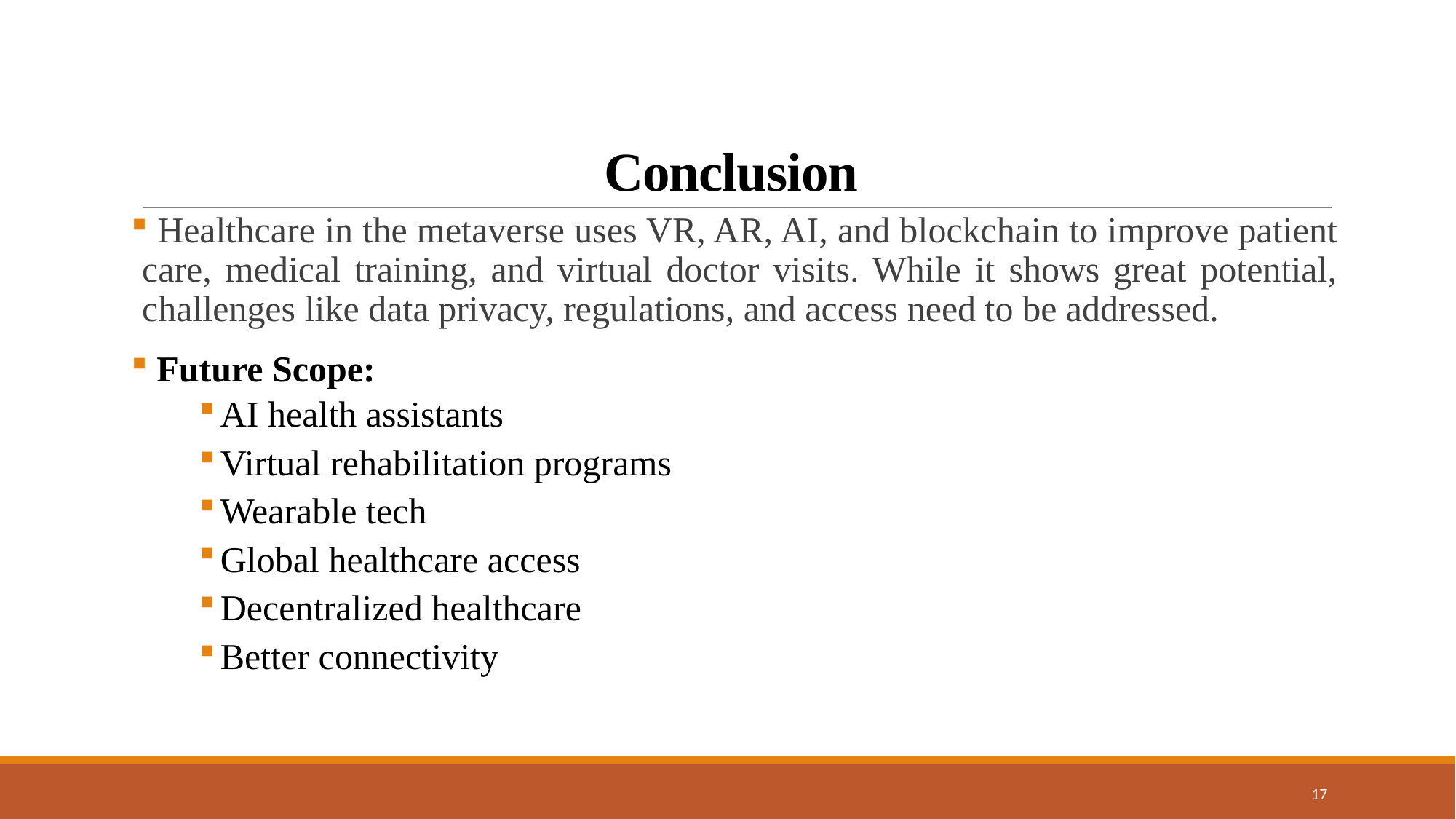

# Conclusion
 Healthcare in the metaverse uses VR, AR, AI, and blockchain to improve patient care, medical training, and virtual doctor visits. While it shows great potential, challenges like data privacy, regulations, and access need to be addressed.
 Future Scope:
AI health assistants
Virtual rehabilitation programs
Wearable tech
Global healthcare access
Decentralized healthcare
Better connectivity
17